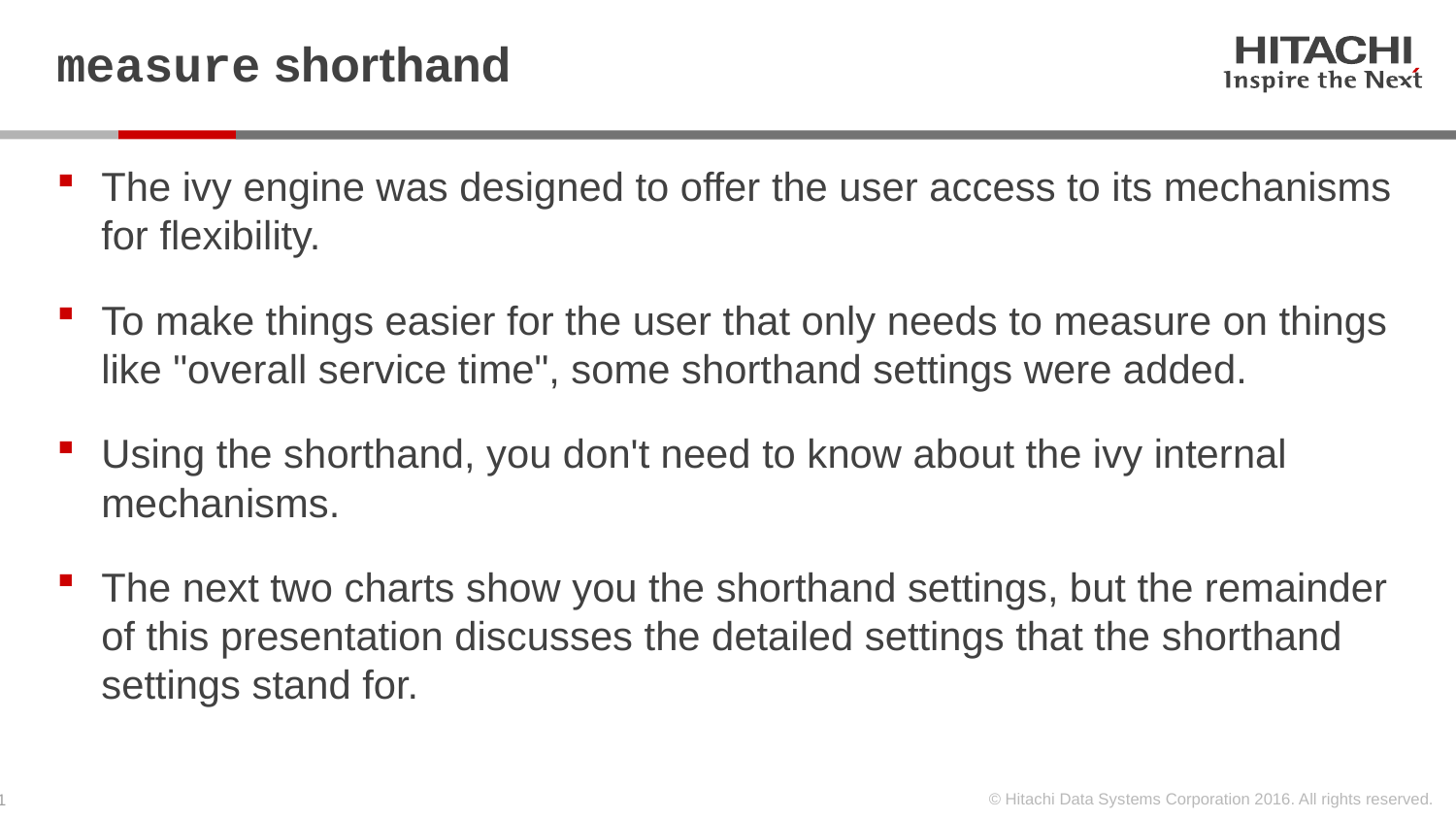

# measure shorthand
The ivy engine was designed to offer the user access to its mechanisms for flexibility.
To make things easier for the user that only needs to measure on things like "overall service time", some shorthand settings were added.
Using the shorthand, you don't need to know about the ivy internal mechanisms.
The next two charts show you the shorthand settings, but the remainder of this presentation discusses the detailed settings that the shorthand settings stand for.